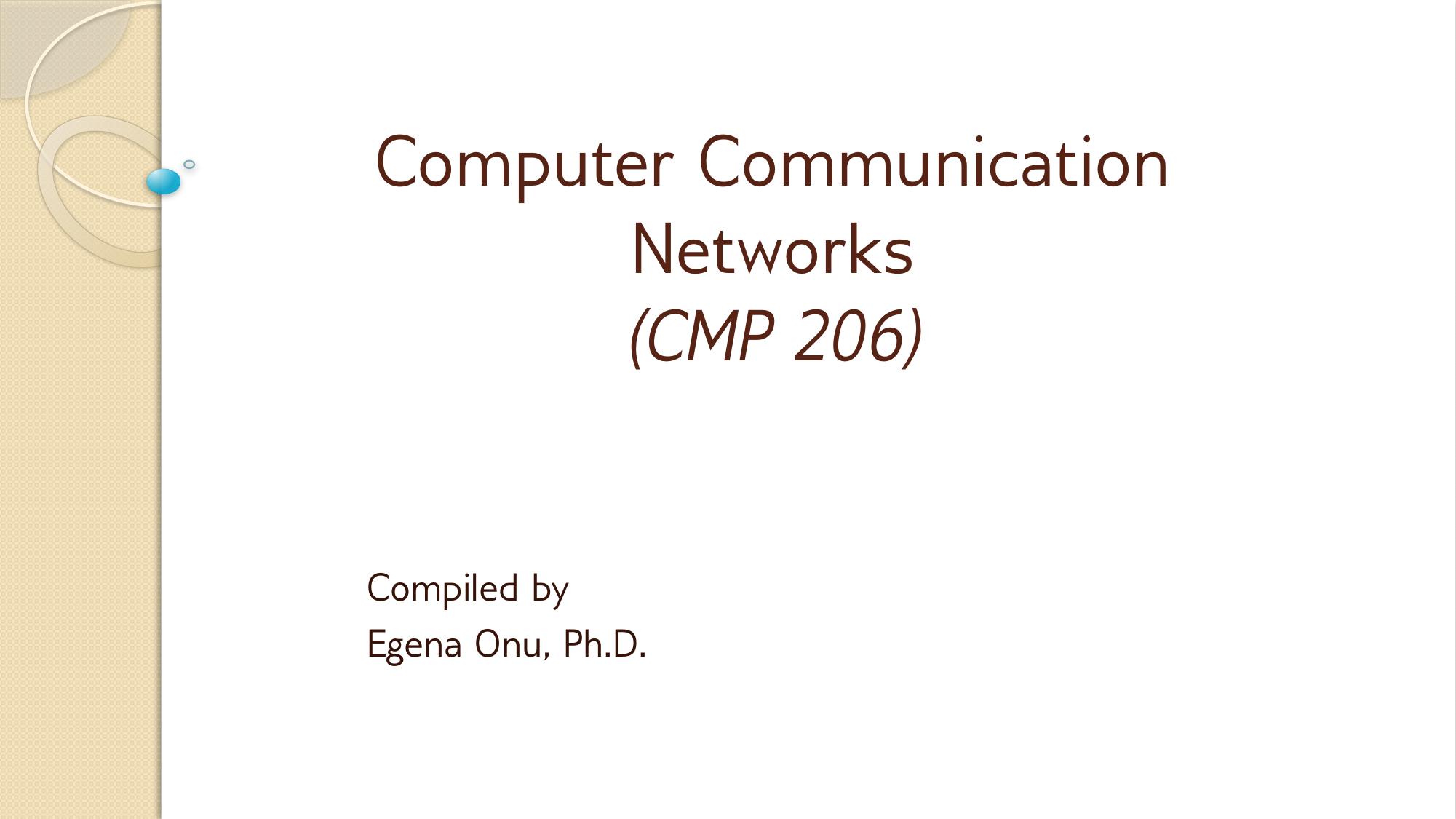

# Computer Communication Networks (CMP 206)
Compiled by
Egena Onu, Ph.D.